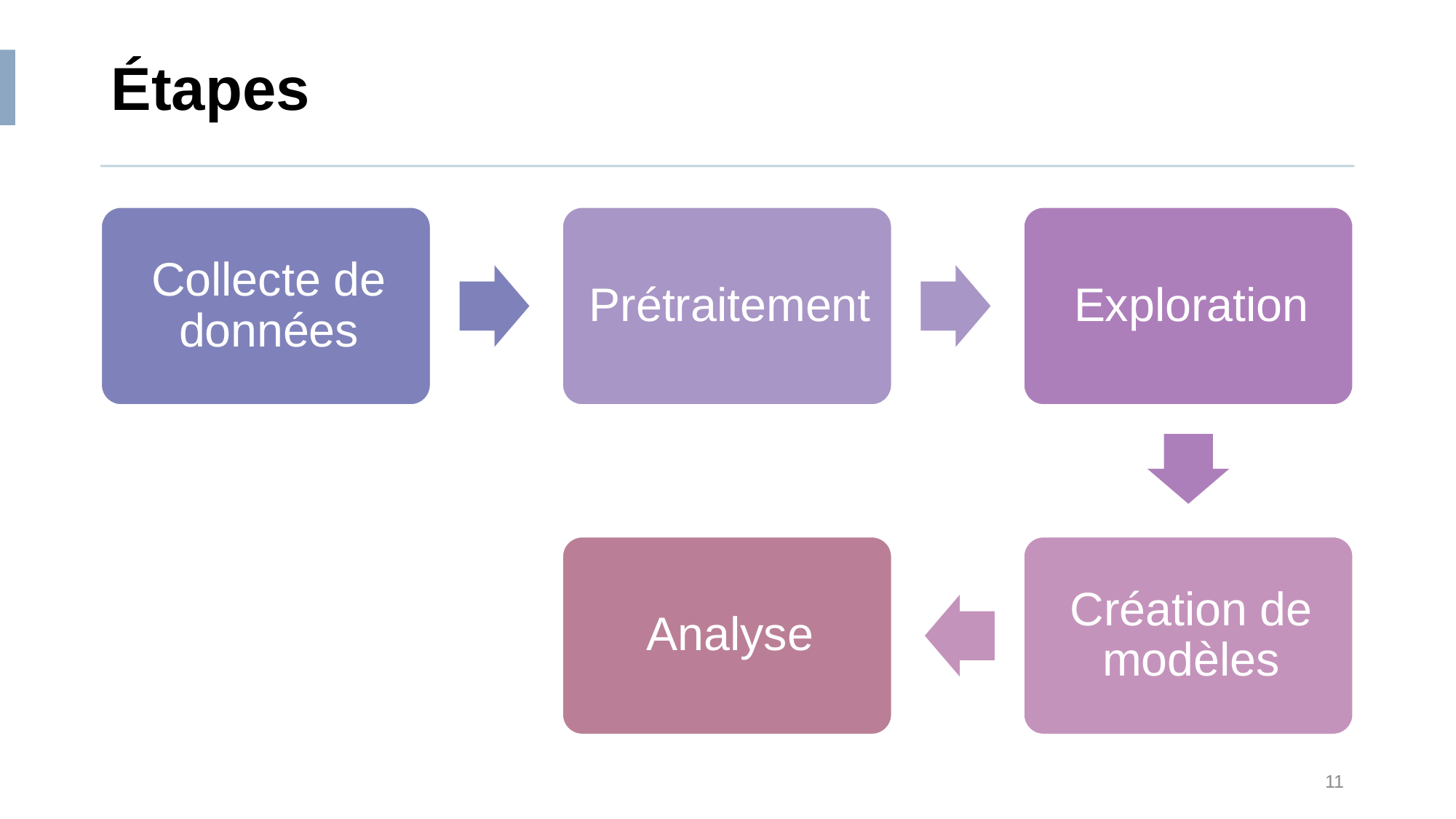

# Étapes

Collecte de données

Prétraitement

Exploration

Création de modèles

Analyse
11